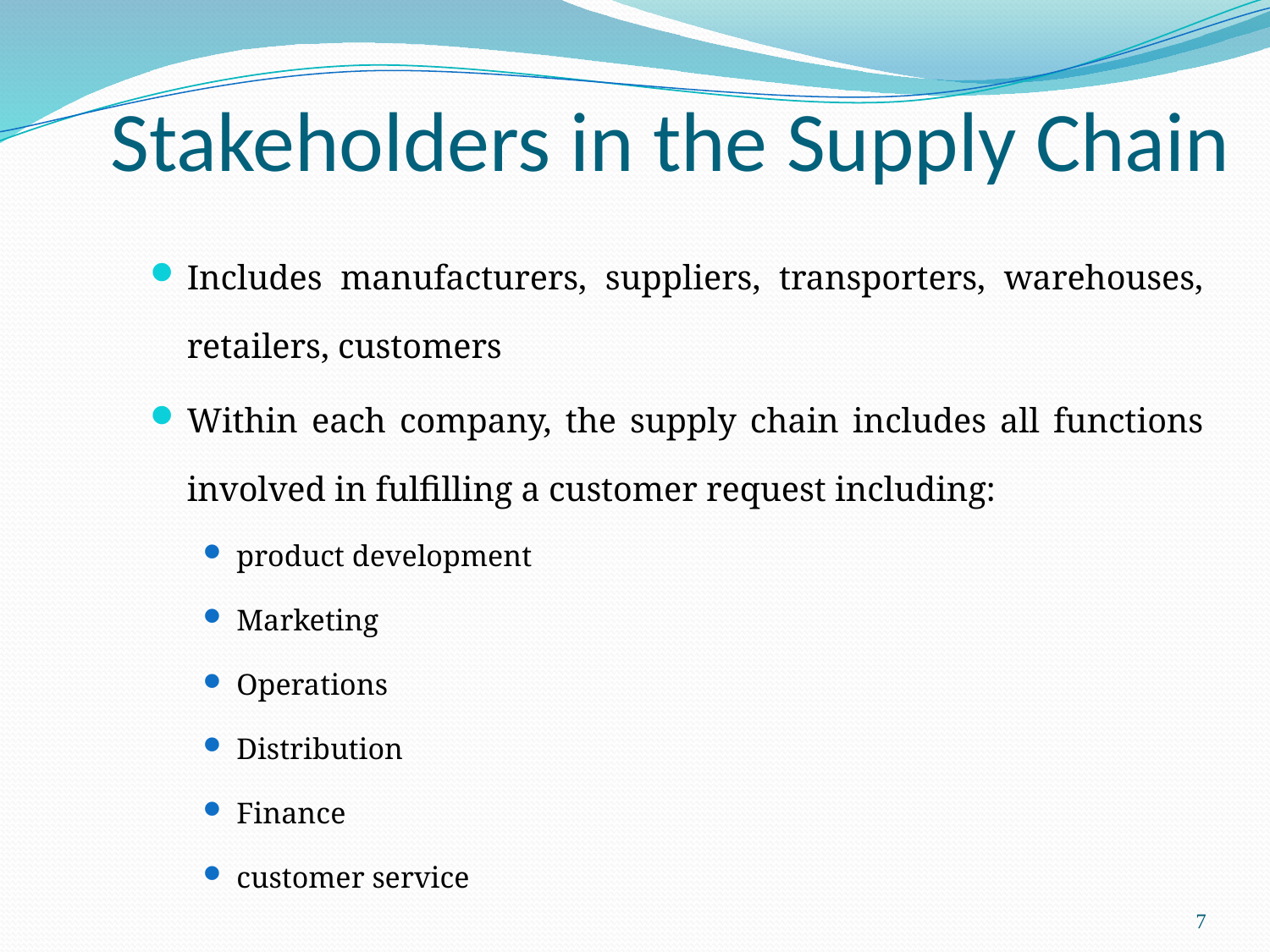

# Stakeholders in the Supply Chain
Includes manufacturers, suppliers, transporters, warehouses, retailers, customers
Within each company, the supply chain includes all functions involved in fulfilling a customer request including:
product development
Marketing
Operations
Distribution
Finance
customer service
7